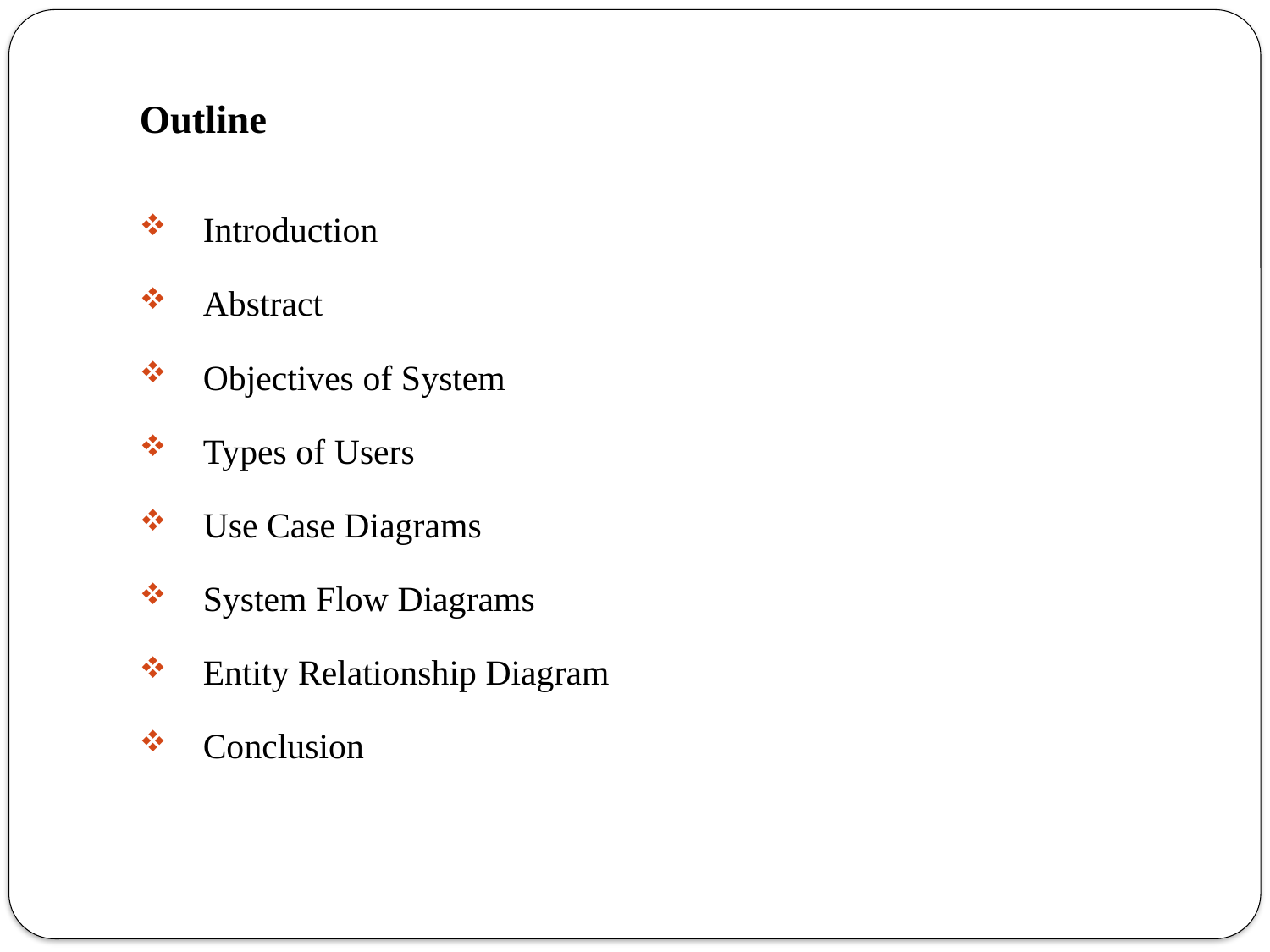

# Outline
Introduction
Abstract
Objectives of System
Types of Users
Use Case Diagrams
System Flow Diagrams
Entity Relationship Diagram
Conclusion